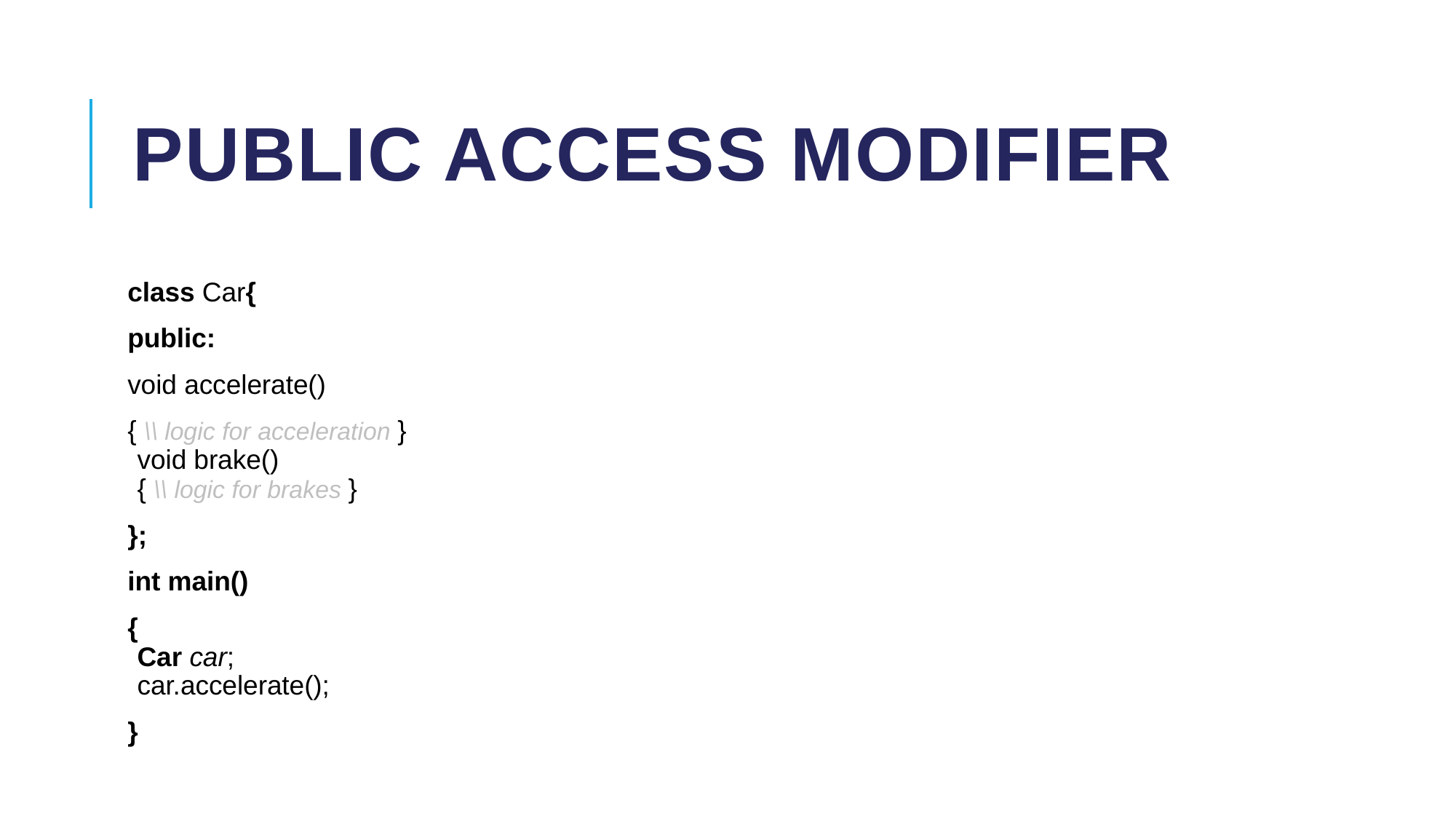

# public Access Modifier
class Car{
public:
void accelerate()
{ \\ logic for acceleration }
void brake()
{ \\ logic for brakes }
};
int main()
{
	Car car;
	car.accelerate();
}